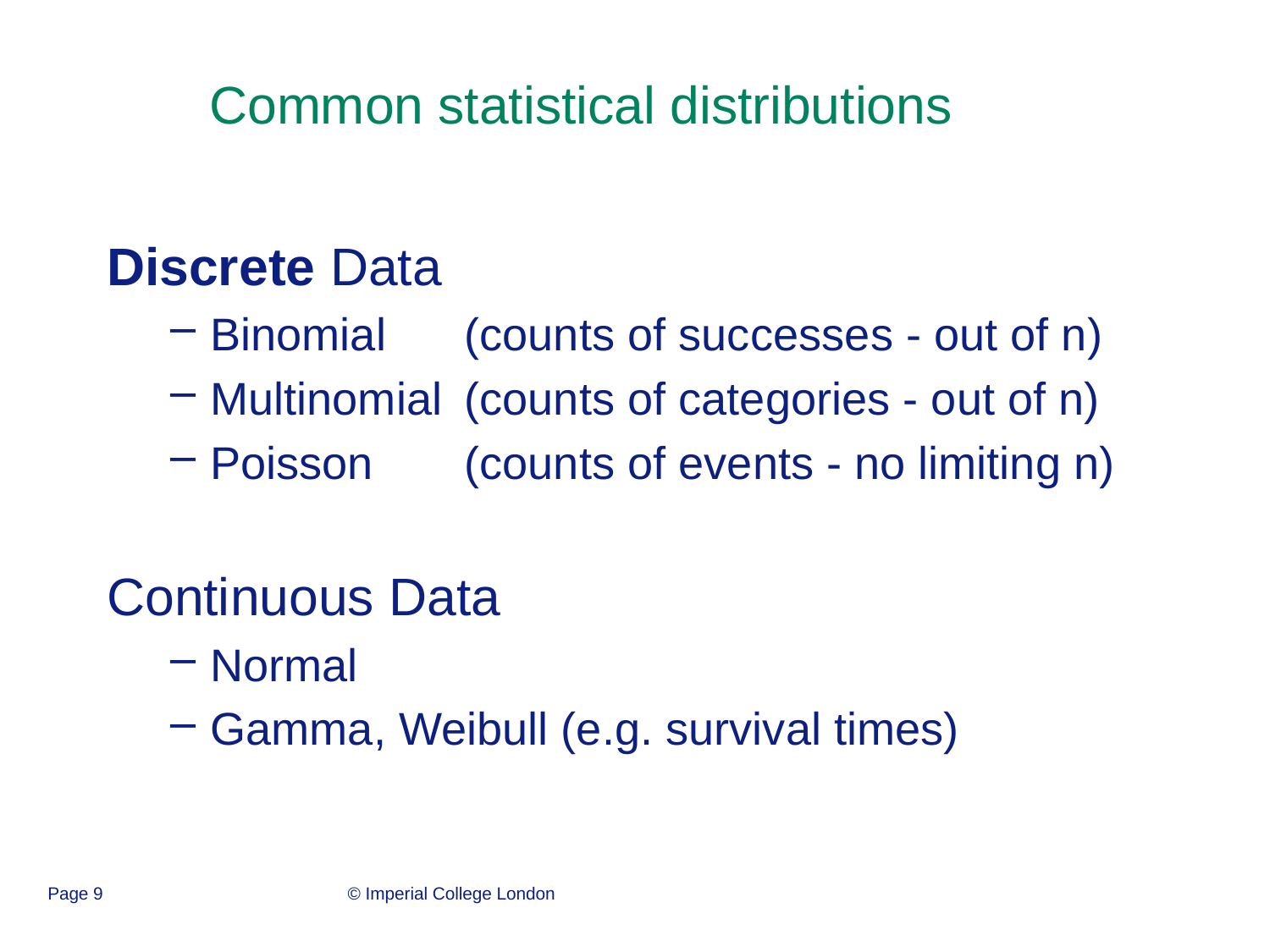

Common statistical distributions
Discrete Data
Binomial	(counts of successes - out of n)
Multinomial	(counts of categories - out of n)
Poisson	(counts of events - no limiting n)

Continuous Data
Normal
Gamma, Weibull (e.g. survival times)
Page 9
© Imperial College London